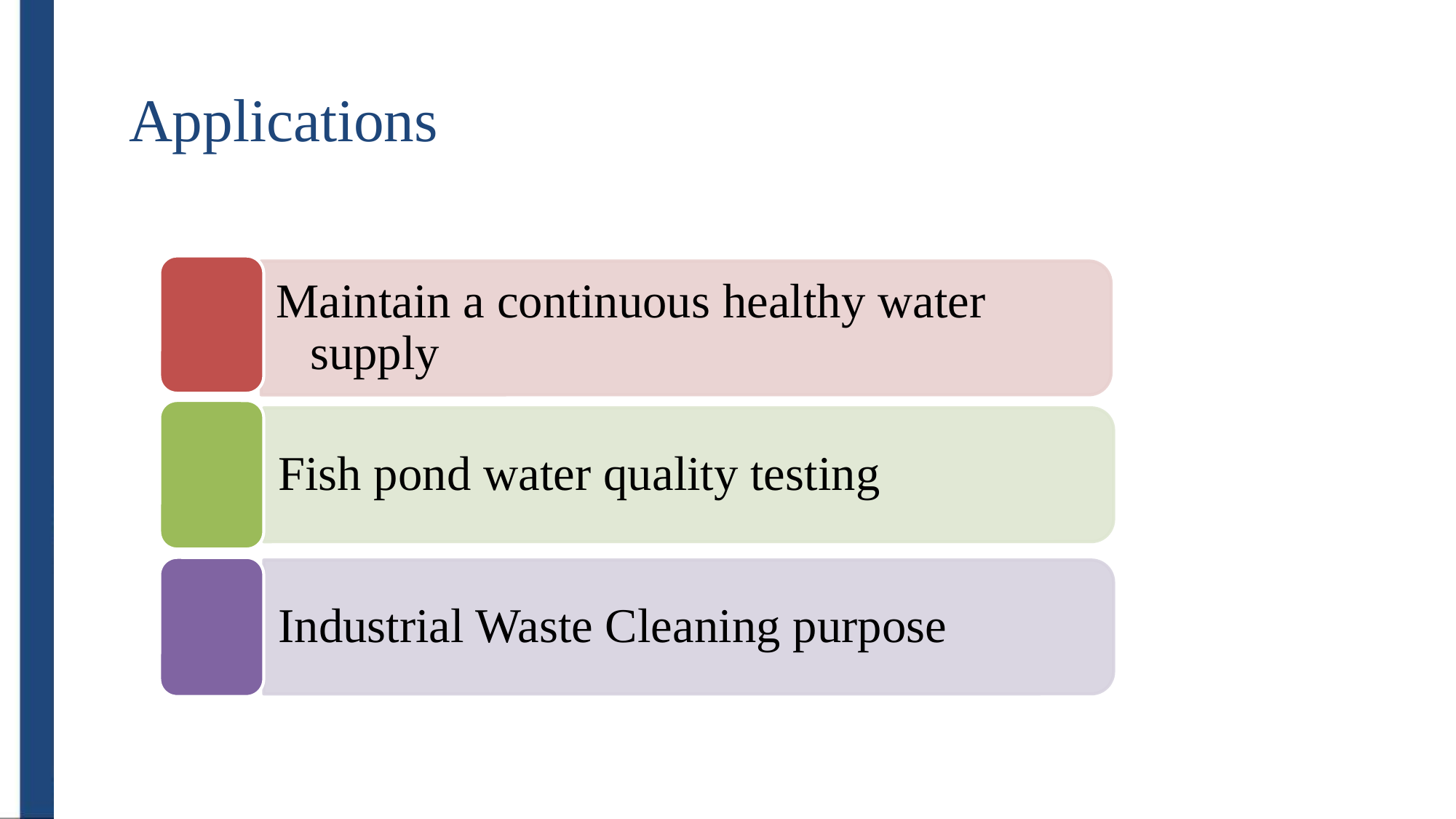

Applications
Maintain a continuous healthy water supply

Fish pond water quality testing

Industrial Waste Cleaning purpose